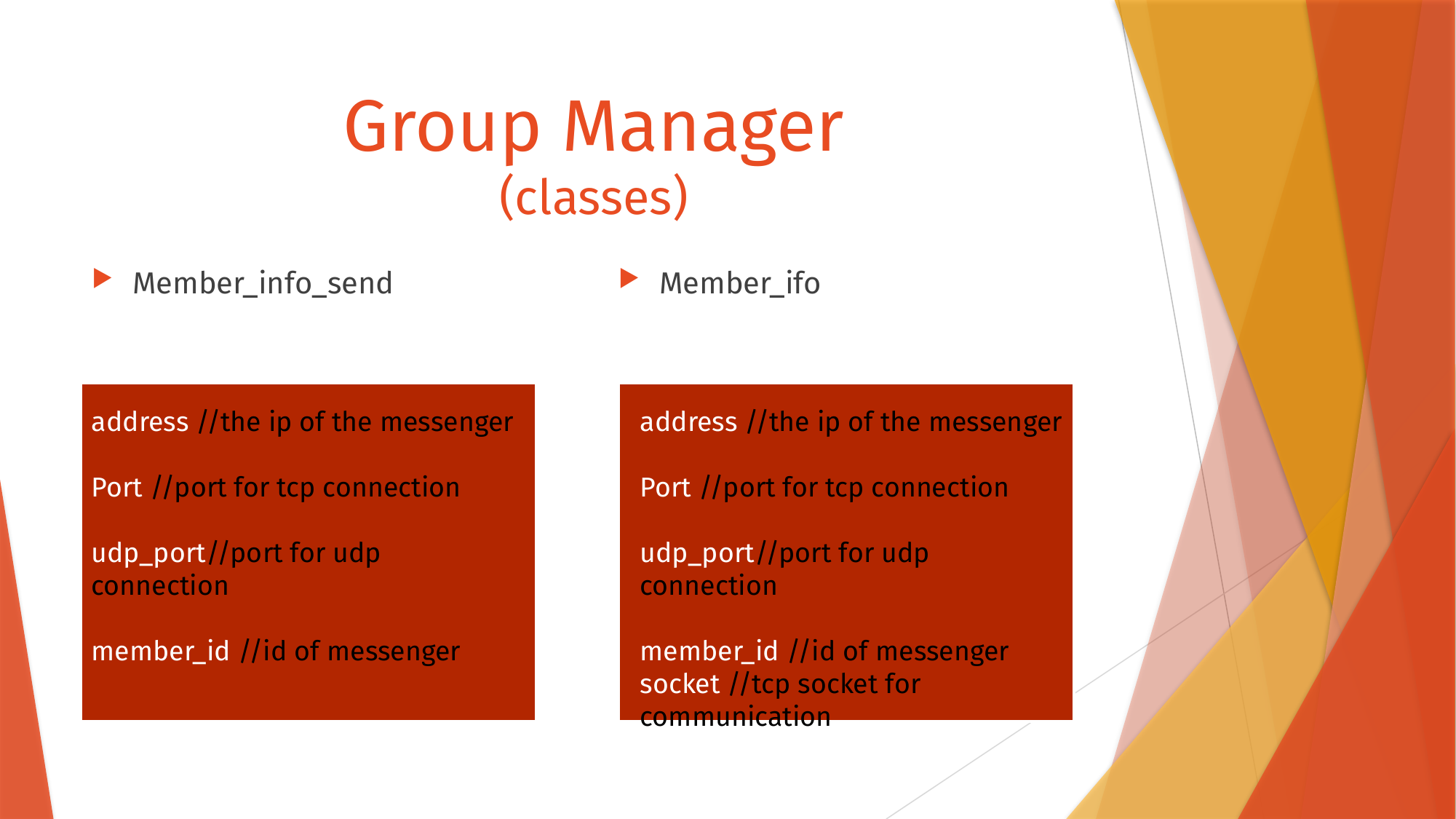

# Group Manager (classes)
Member_info_send
Member_ifo

address //the ip of the messenger

Port //port for tcp connection

udp_port//port for udp connection

member_id //id of messenger
socket //tcp socket for communication
address //the ip of the messenger

Port //port for tcp connection

udp_port//port for udp connection

member_id //id of messenger